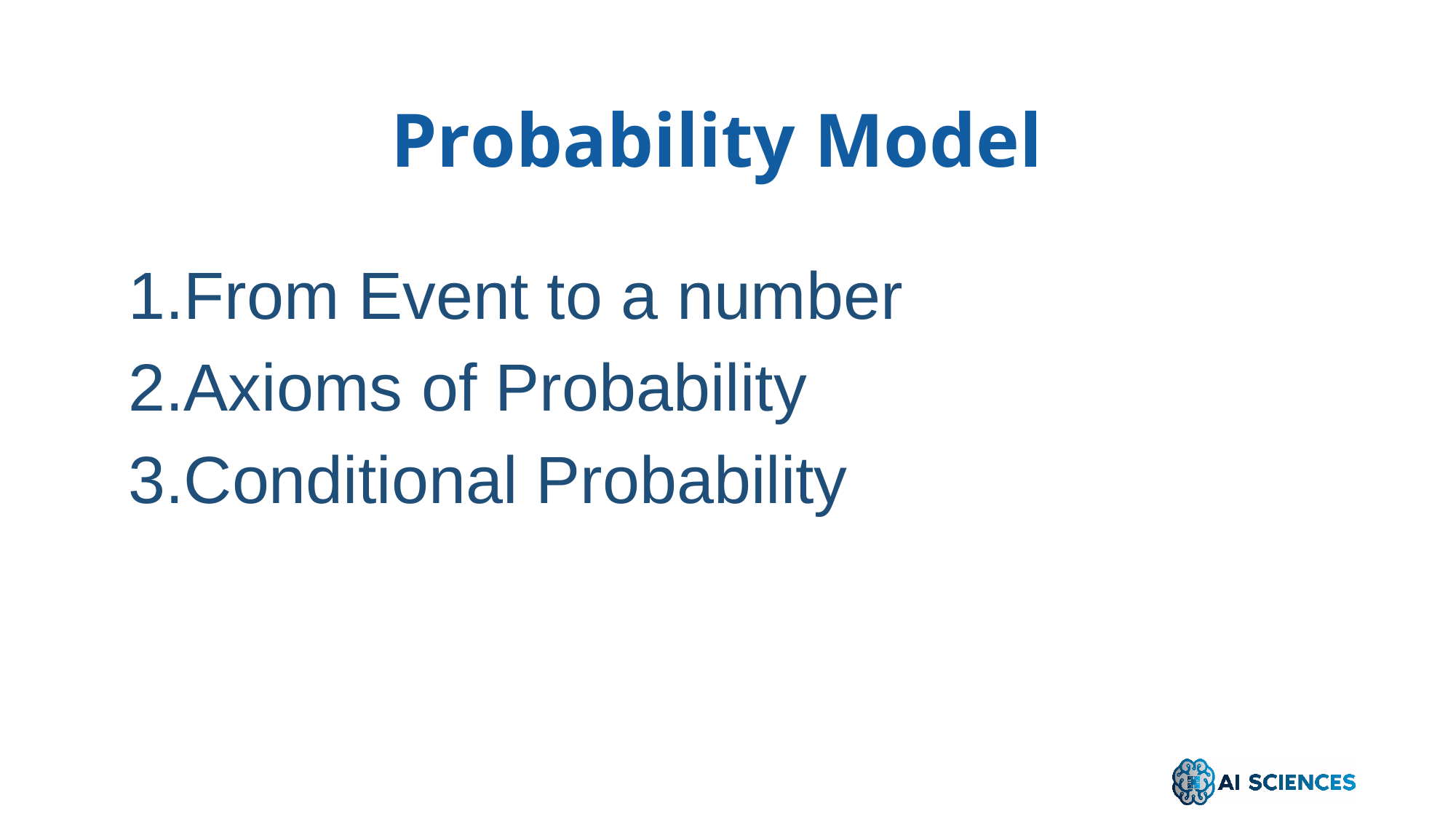

Probability Model
From Event to a number
Axioms of Probability
Conditional Probability